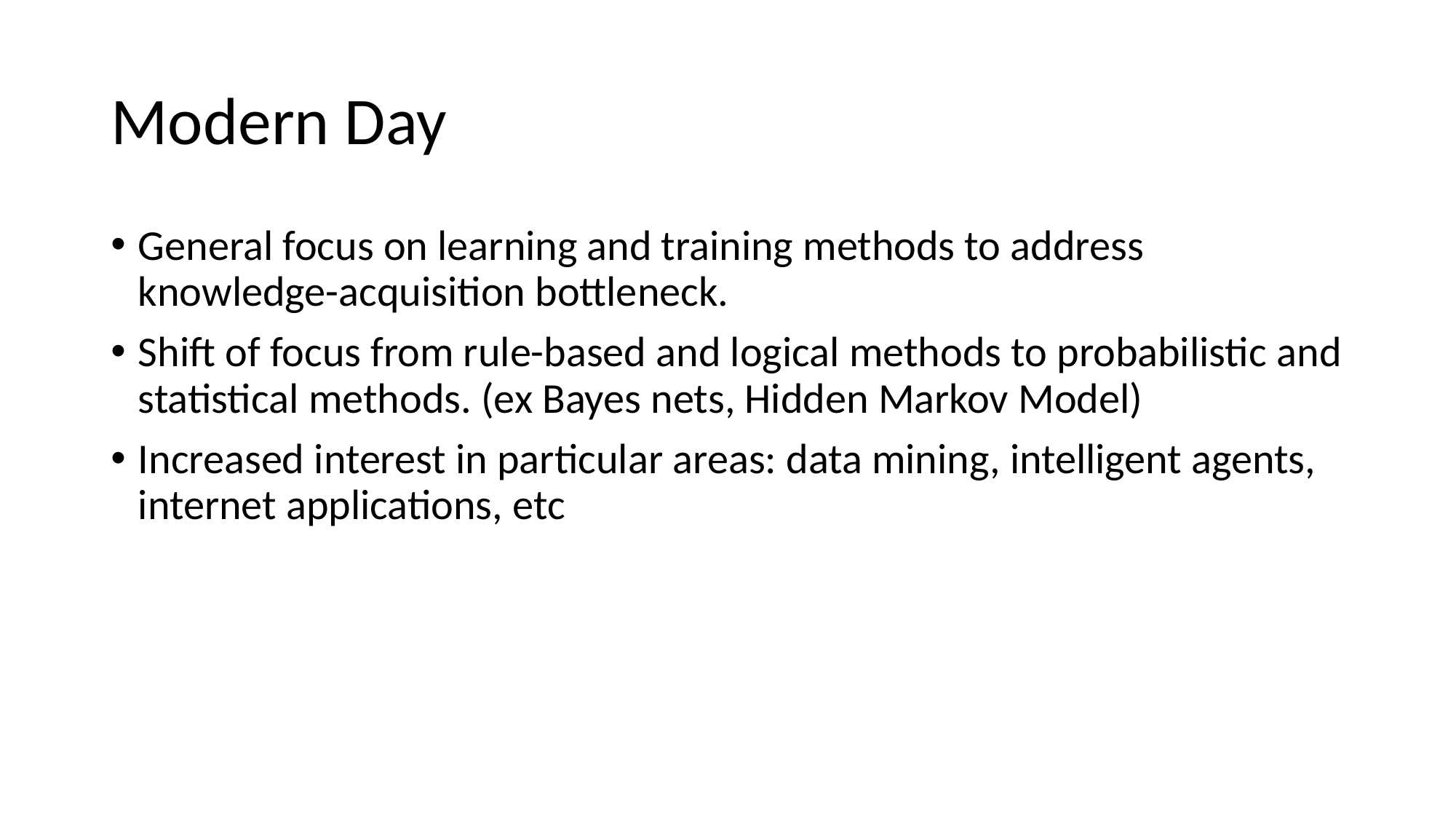

# Modern Day
General focus on learning and training methods to address knowledge-acquisition bottleneck.
Shift of focus from rule-based and logical methods to probabilistic and statistical methods. (ex Bayes nets, Hidden Markov Model)
Increased interest in particular areas: data mining, intelligent agents, internet applications, etc